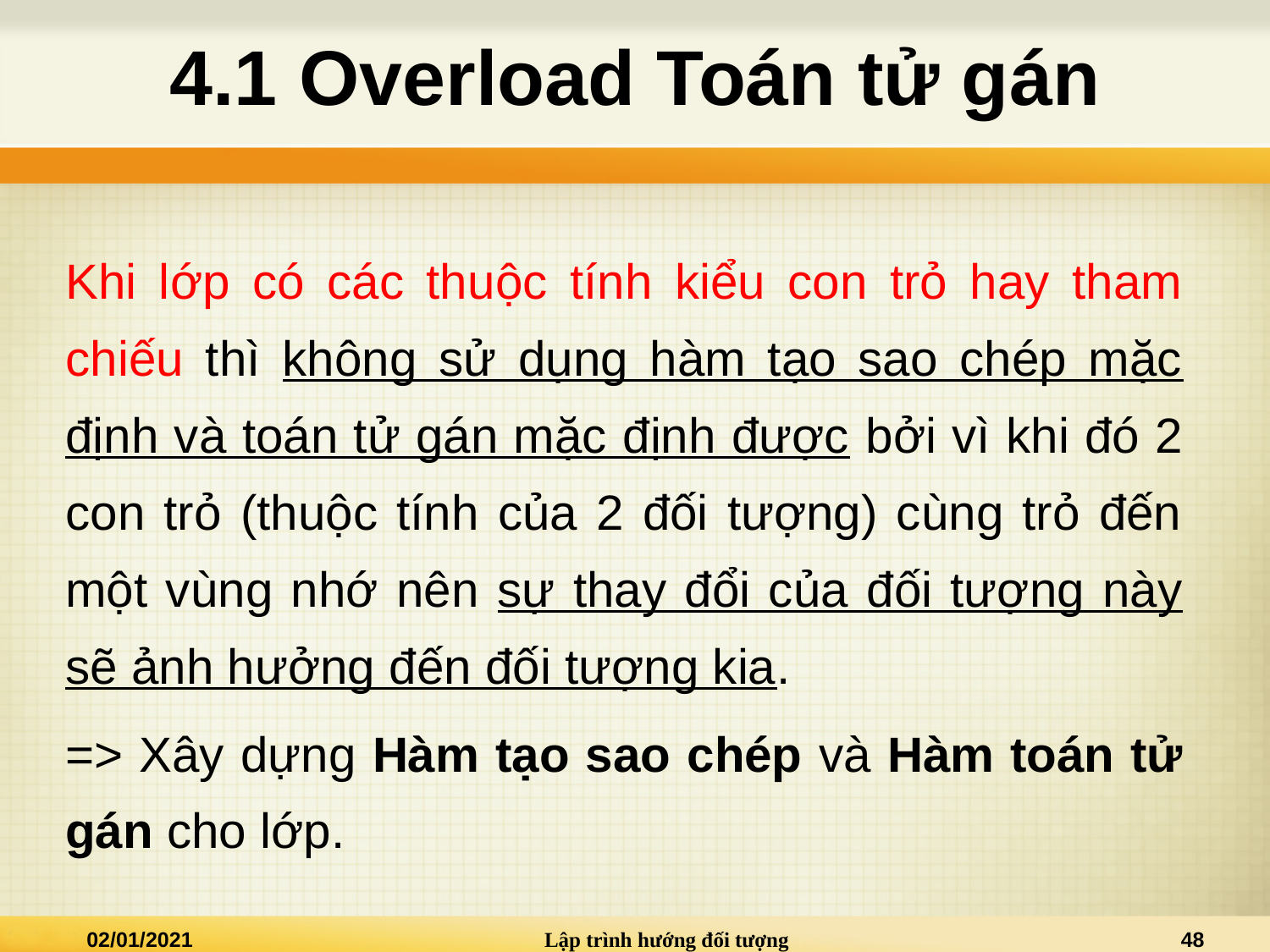

# 4.1 Overload Toán tử gán
Khi lớp có các thuộc tính kiểu con trỏ hay tham chiếu thì không sử dụng hàm tạo sao chép mặc định và toán tử gán mặc định được bởi vì khi đó 2 con trỏ (thuộc tính của 2 đối tượng) cùng trỏ đến một vùng nhớ nên sự thay đổi của đối tượng này sẽ ảnh hưởng đến đối tượng kia.
=> Xây dựng Hàm tạo sao chép và Hàm toán tử gán cho lớp.

02/01/2021
Lập trình hướng đối tượng
48